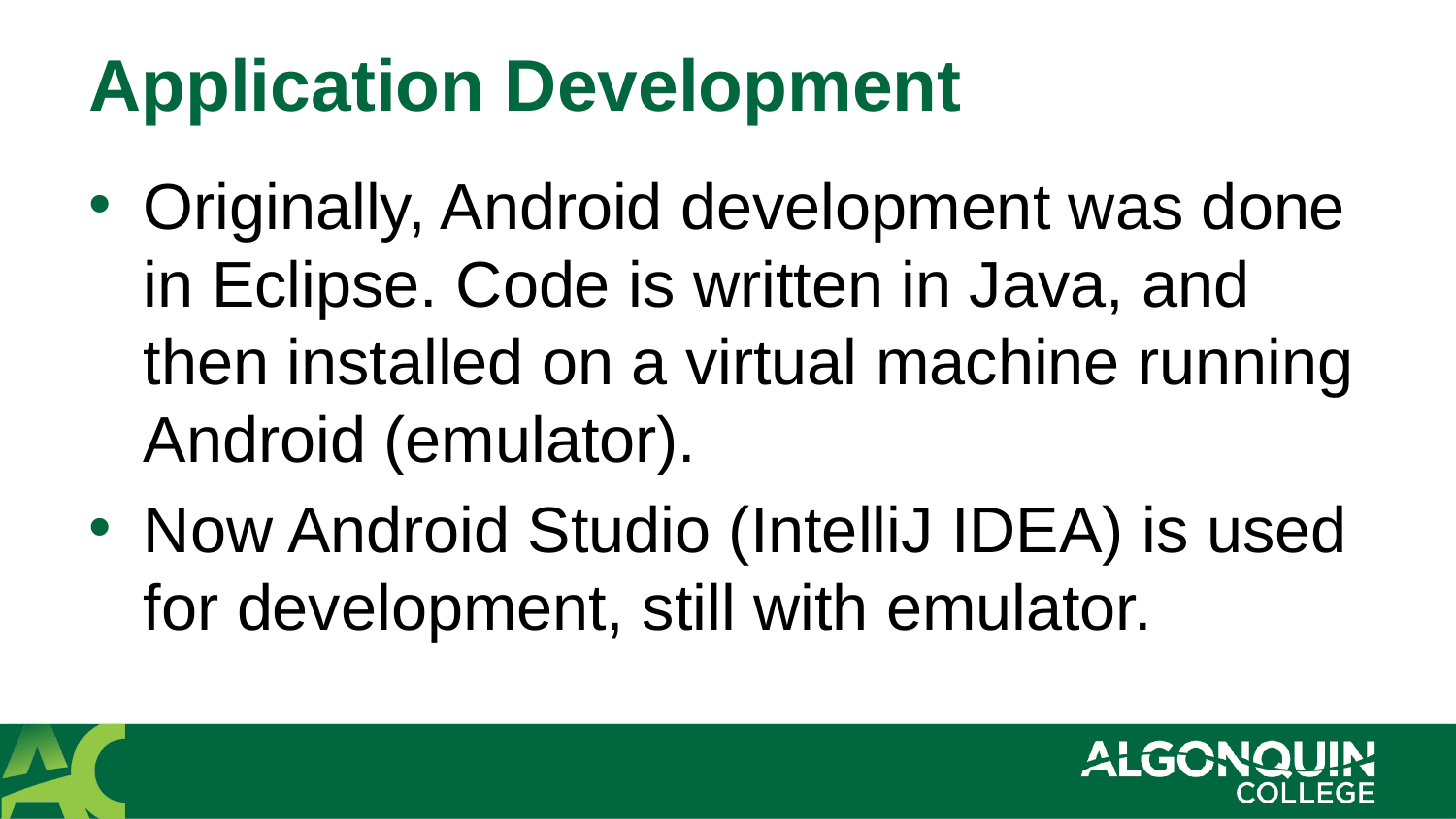

# Application Development
Originally, Android development was done in Eclipse. Code is written in Java, and then installed on a virtual machine running Android (emulator).
Now Android Studio (IntelliJ IDEA) is used for development, still with emulator.